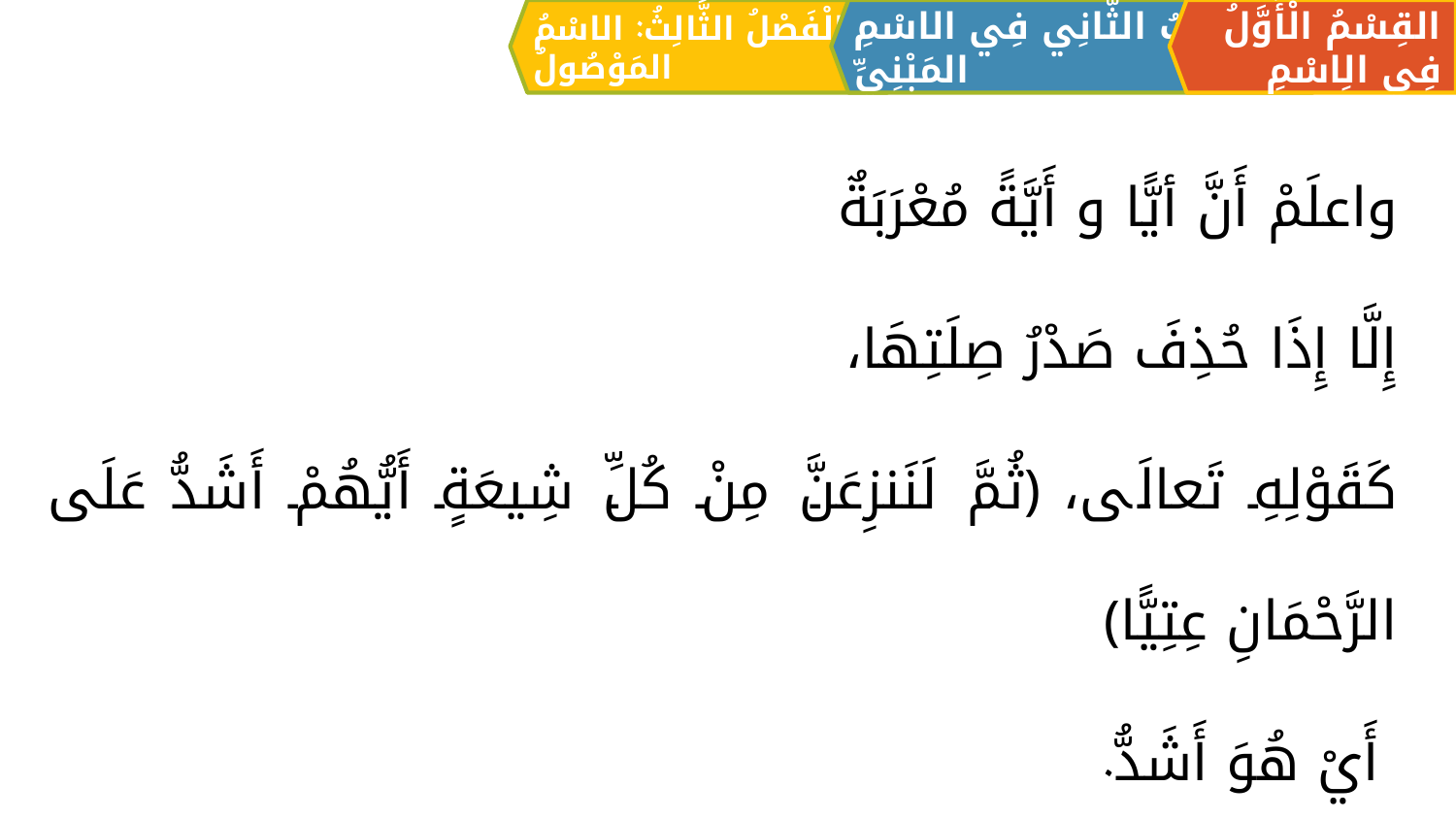

الْفَصْلُ الثَّالِثُ: الاسْمُ المَوْصُولُ
القِسْمُ الْأَوَّلُ فِي الِاسْمِ
اَلبَابُ الثَّانِي فِي الاسْمِ المَبْنِيِّ
واعلَمْ أَنَّ أيًّا و أَيَّةً مُعْرَبَةٌ
إِلَّا إِذَا حُذِفَ صَدْرُ صِلَتِهَا،
كَقَوْلِهِ تَعالَى، ﴿ثُمَّ لَنَنزِعَنَّ مِنْ كُلِّ شِيعَةٍ أَيُّهُمْ أَشَدُّ عَلَى الرَّحْمَانِ عِتِيًّا﴾
 أَيْ هُوَ أَشَدُّ.